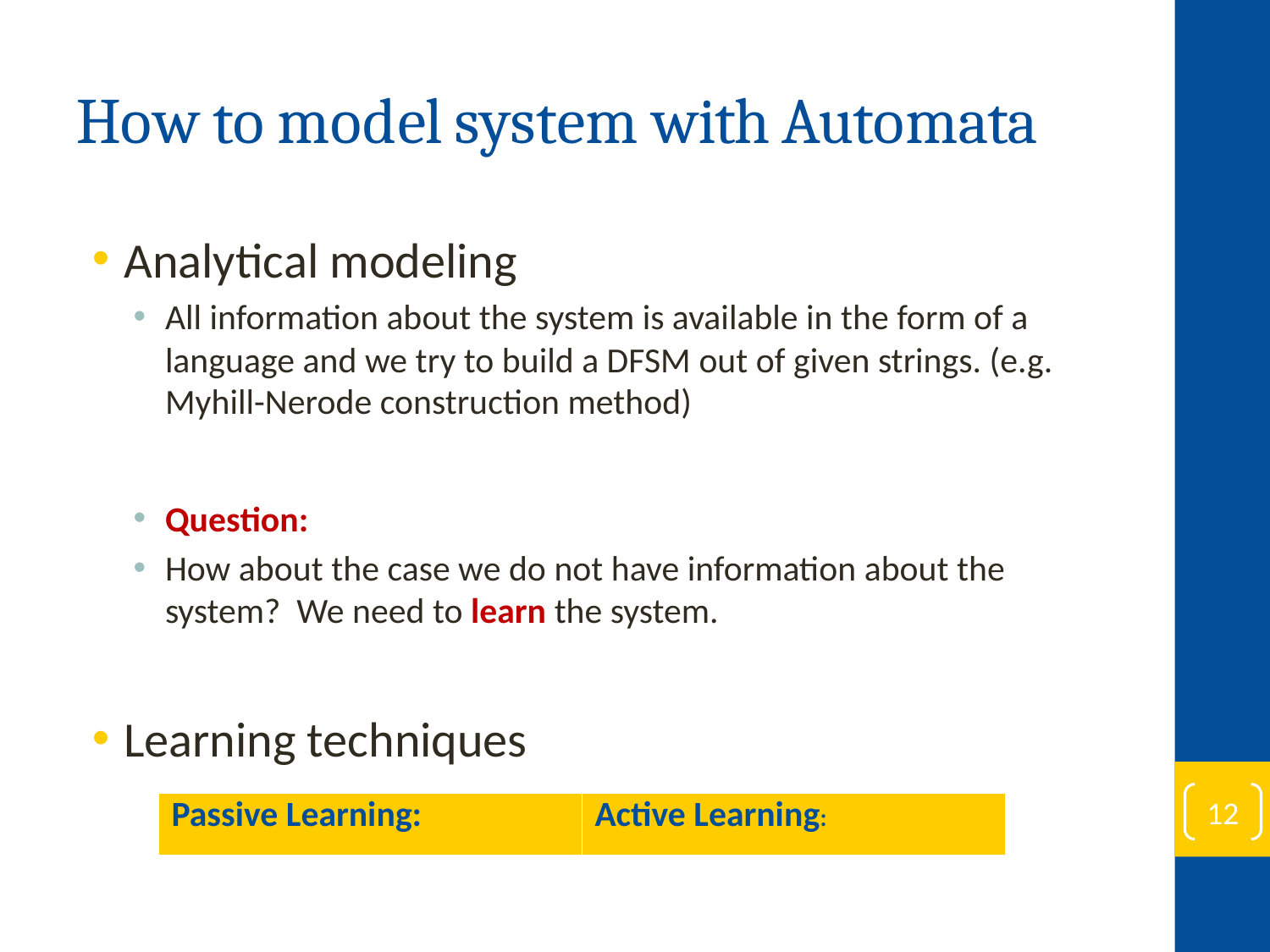

# How to model system with Automata
Analytical modeling
All information about the system is available in the form of a language and we try to build a DFSM out of given strings. (e.g. Myhill-Nerode construction method)

Question:
How about the case we do not have information about the system?  We need to learn the system.

Learning techniques

12
| Passive Learning: | Active Learning: |
| --- | --- |